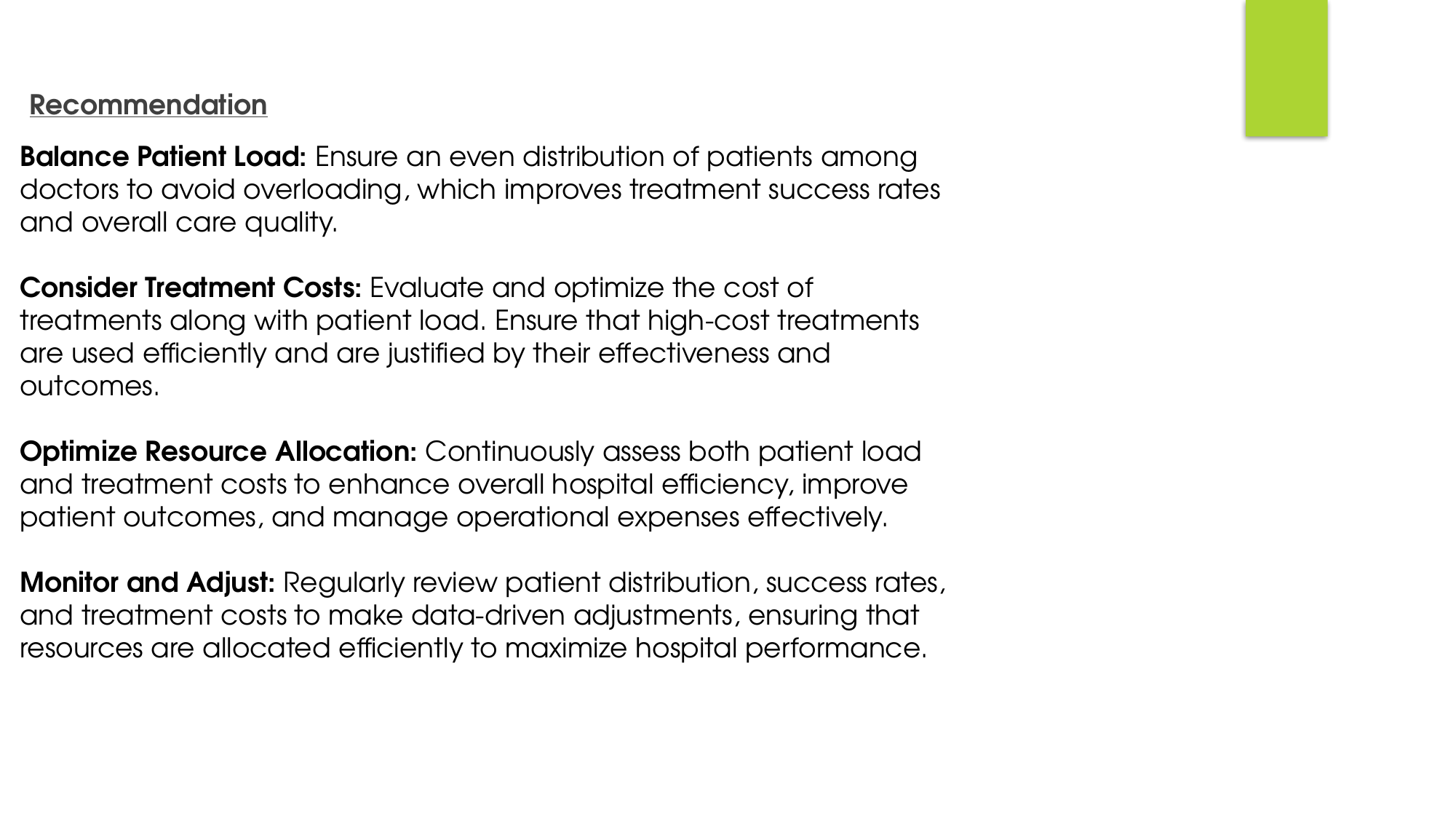

Recommendation
Balance Patient Load: Ensure an even distribution of patients among doctors to avoid overloading, which improves treatment success rates and overall care quality.

Consider Treatment Costs: Evaluate and optimize the cost of treatments along with patient load. Ensure that high-cost treatments are used efficiently and are justified by their effectiveness and outcomes.

Optimize Resource Allocation: Continuously assess both patient load and treatment costs to enhance overall hospital efficiency, improve patient outcomes, and manage operational expenses effectively.

Monitor and Adjust: Regularly review patient distribution, success rates, and treatment costs to make data-driven adjustments, ensuring that resources are allocated efficiently to maximize hospital performance.